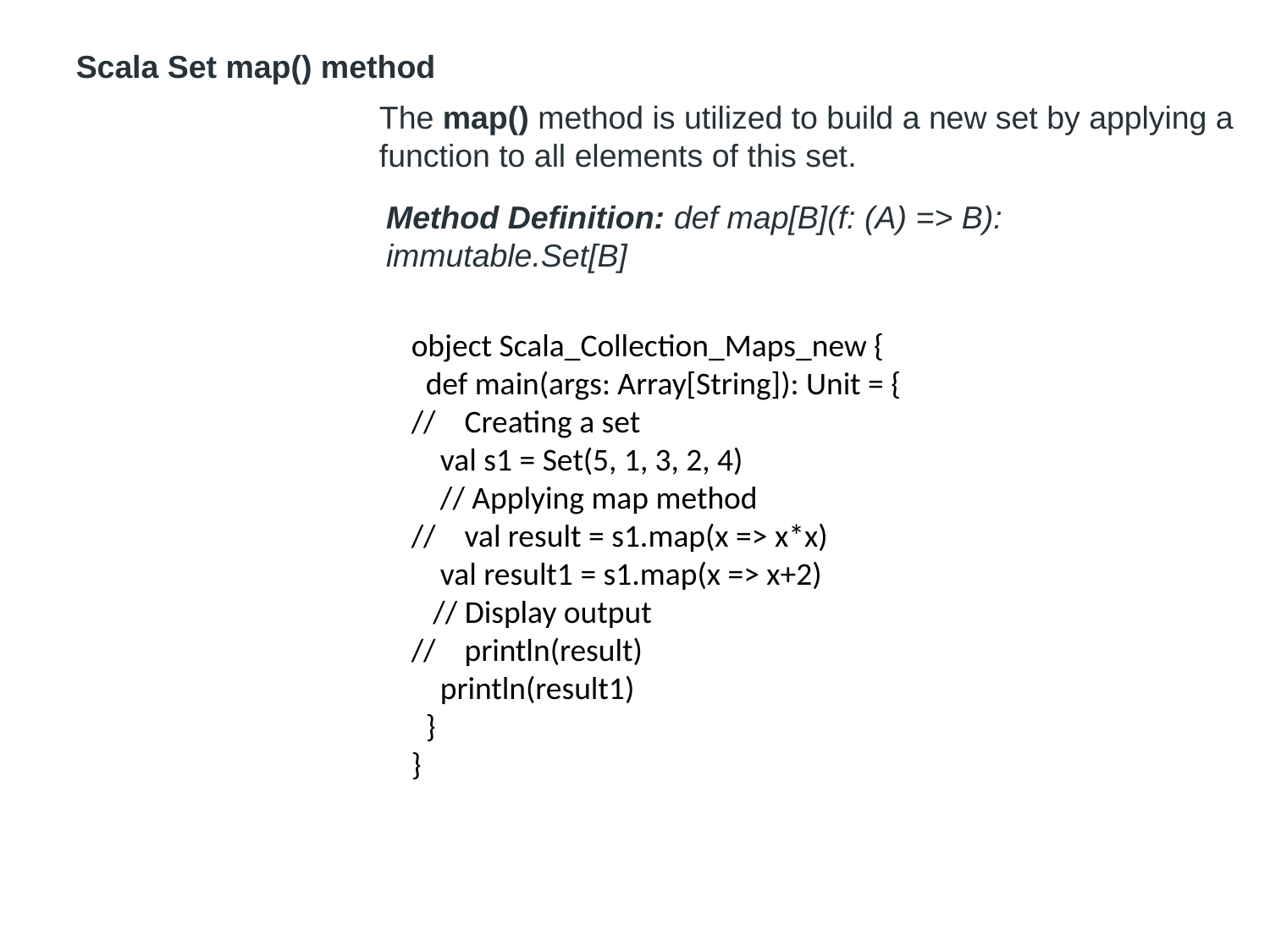

Scala Set map() method
The map() method is utilized to build a new set by applying a function to all elements of this set.
Method Definition: def map[B](f: (A) => B): immutable.Set[B]

object Scala_Collection_Maps_new {
  def main(args: Array[String]): Unit = {
//    Creating a set
    val s1 = Set(5, 1, 3, 2, 4)
    // Applying map method
//    val result = s1.map(x => x*x)
    val result1 = s1.map(x => x+2)
   // Display output
//    println(result)
    println(result1)
  }
}